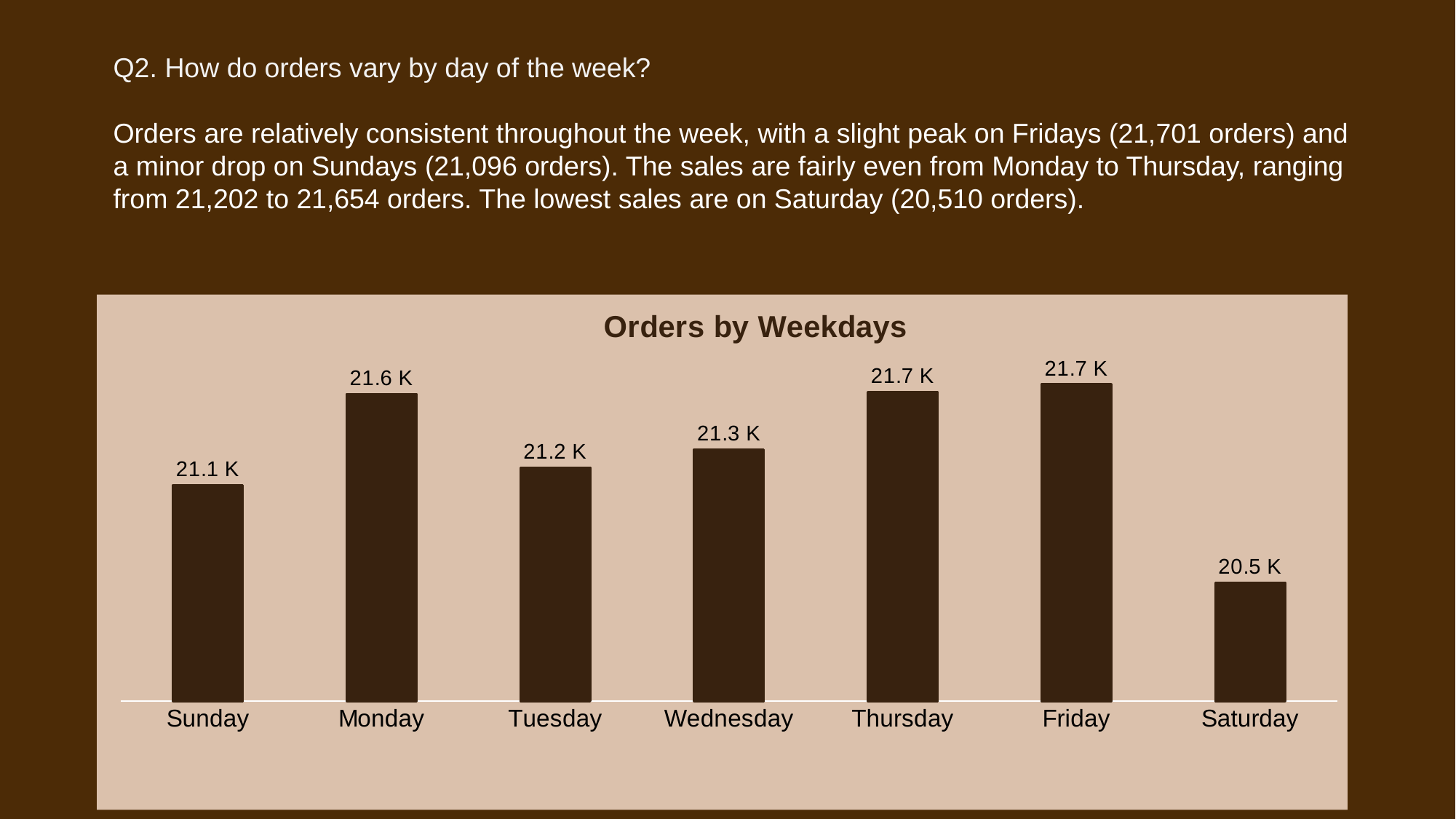

Q2. How do orders vary by day of the week?

Orders are relatively consistent throughout the week, with a slight peak on Fridays (21,701 orders) and a minor drop on Sundays (21,096 orders). The sales are fairly even from Monday to Thursday, ranging from 21,202 to 21,654 orders. The lowest sales are on Saturday (20,510 orders).

### Chart: Orders by Weekdays

| Category | Total |
|---|---|
| Sunday | 21096.0 |
| Monday | 21643.0 |
| Tuesday | 21202.0 |
| Wednesday | 21310.0 |
| Thursday | 21654.0 |
| Friday | 21701.0 |
| Saturday | 20510.0 |